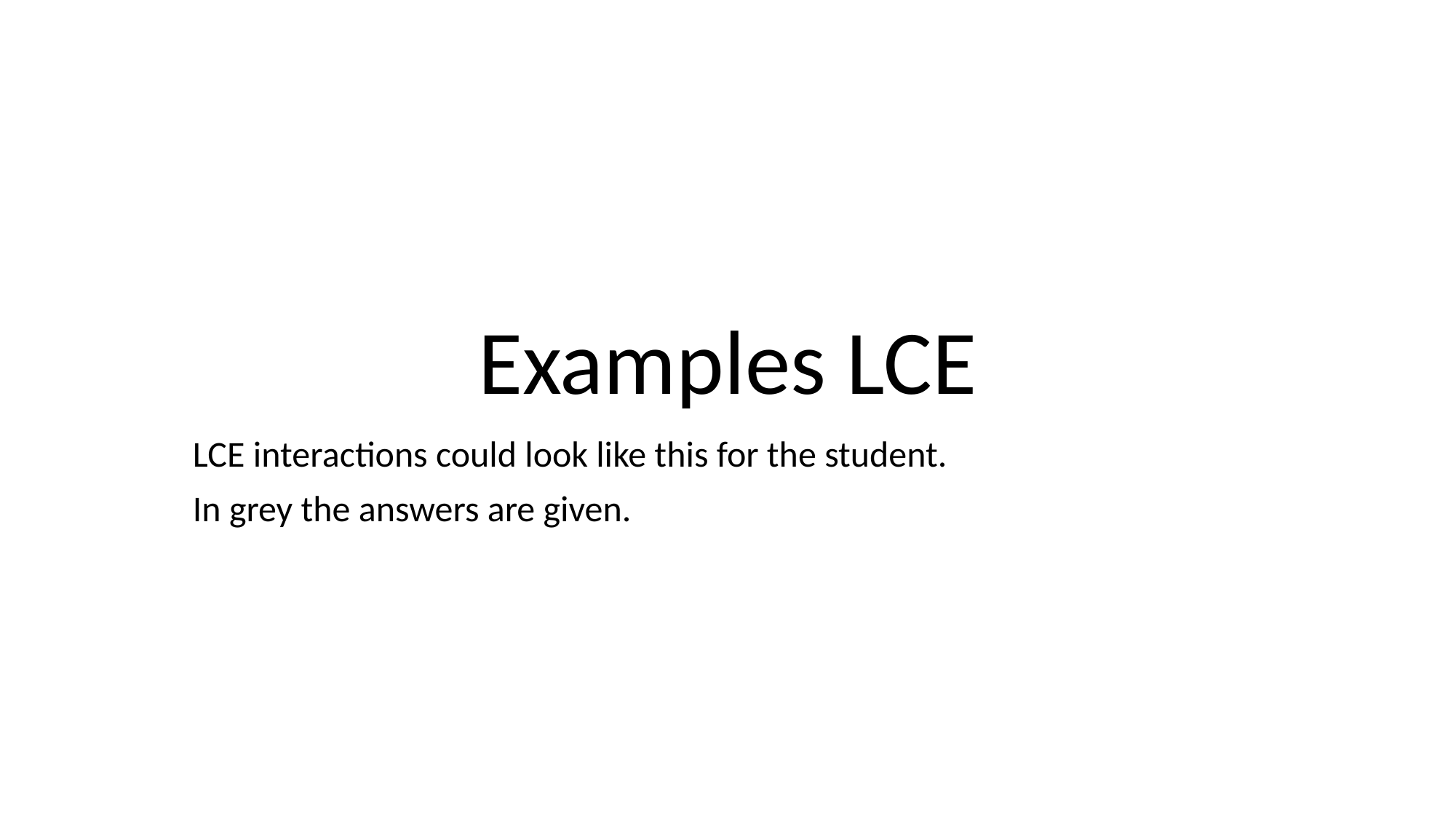

# Examples LCE
LCE interactions could look like this for the student.
In grey the answers are given.